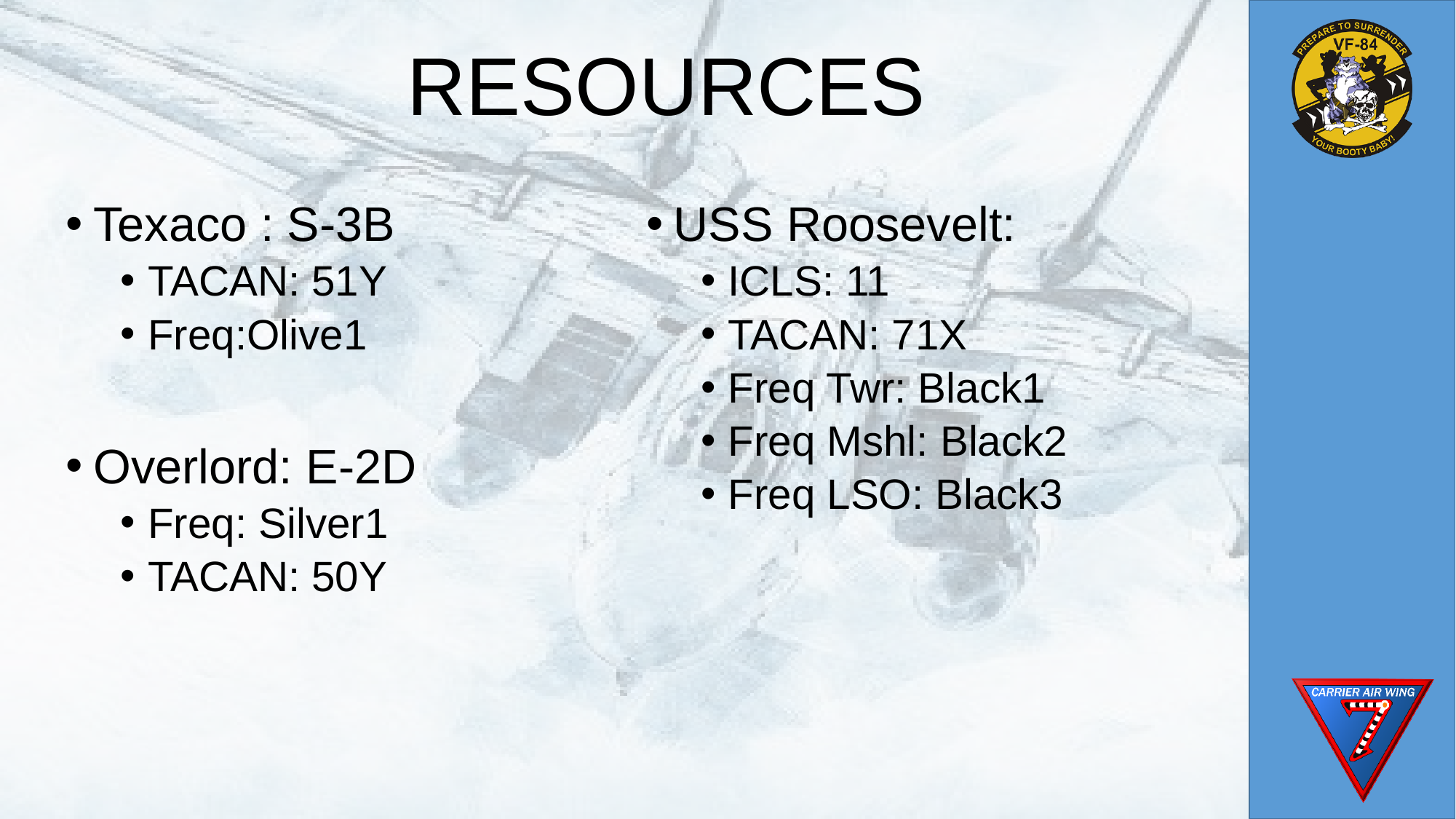

# RESOURCES
USS Roosevelt:
ICLS: 11
TACAN: 71X
Freq Twr: Black1
Freq Mshl: Black2
Freq LSO: Black3

Texaco : S-3B
TACAN: 51Y
Freq:Olive1

Overlord: E-2D
Freq: Silver1
TACAN: 50Y